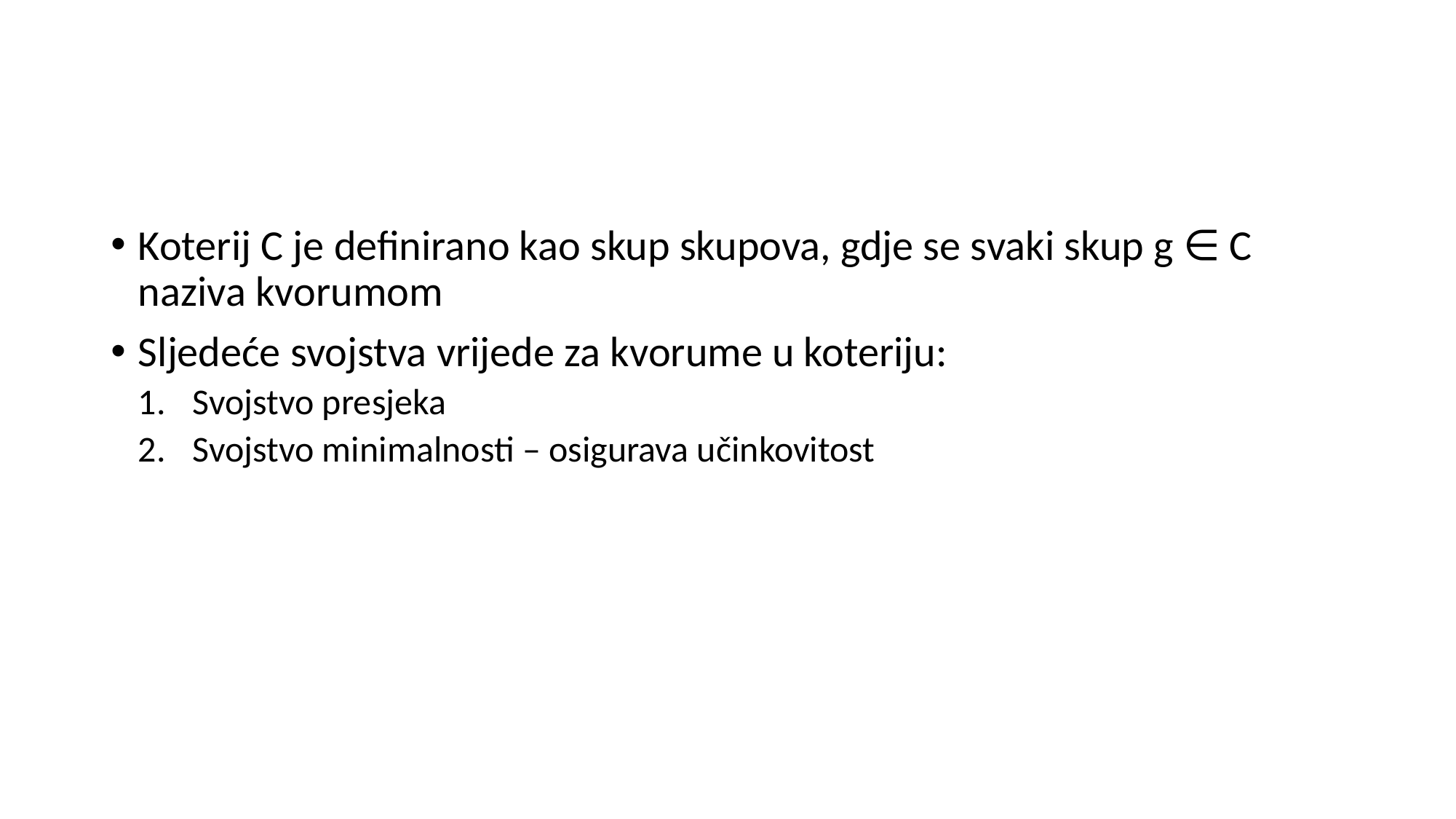

#
Koterij C je definirano kao skup skupova, gdje se svaki skup g ∈ C naziva kvorumom
Sljedeće svojstva vrijede za kvorume u koteriju:
Svojstvo presjeka
Svojstvo minimalnosti – osigurava učinkovitost